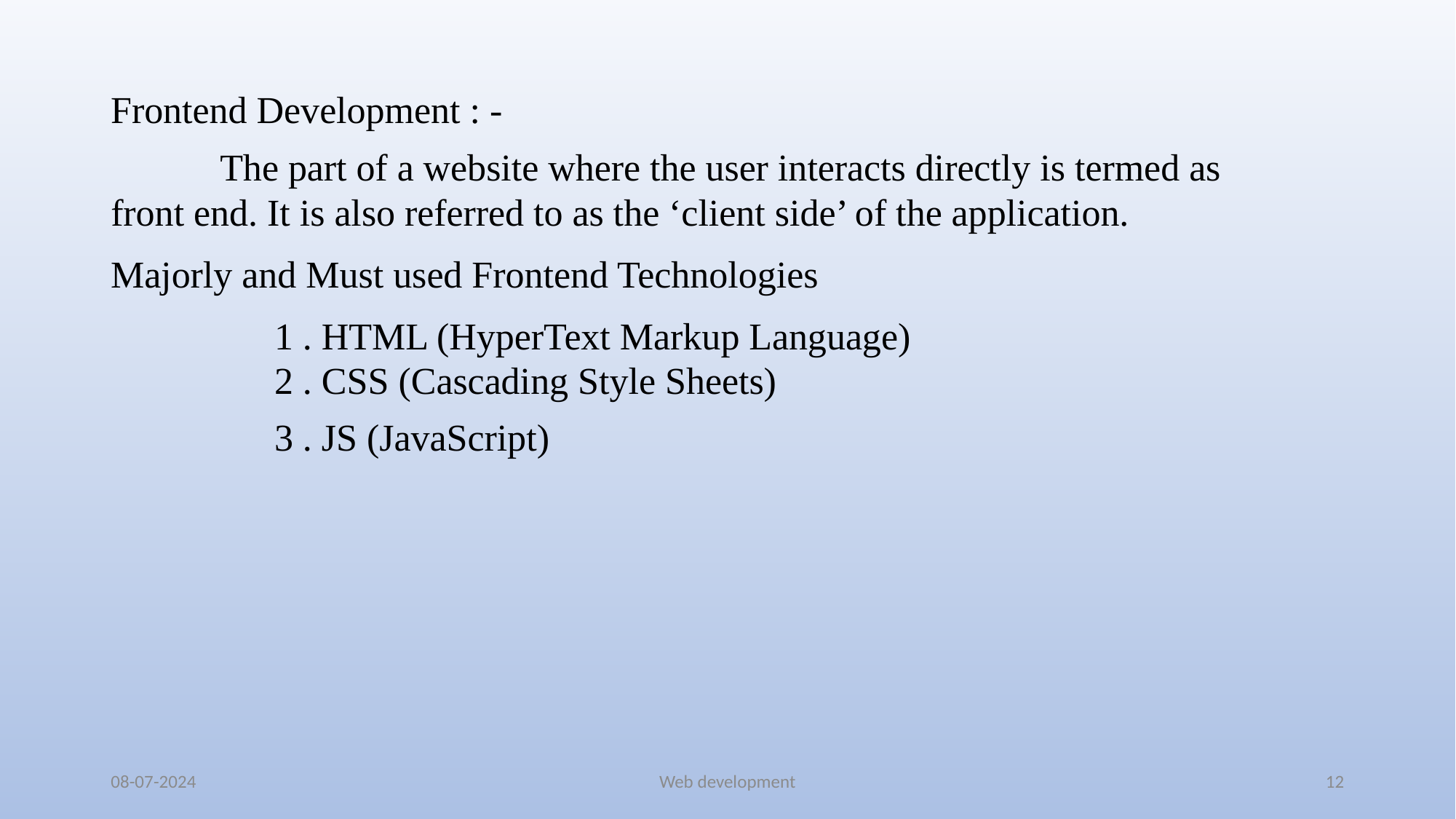

Frontend Development : -
	The part of a website where the user interacts directly is termed as front end. It is also referred to as the ‘client side’ of the application.
Majorly and Must used Frontend Technologies
1 . HTML (HyperText Markup Language)
2 . CSS (Cascading Style Sheets)
3 . JS (JavaScript)
08-07-2024
Web development
12